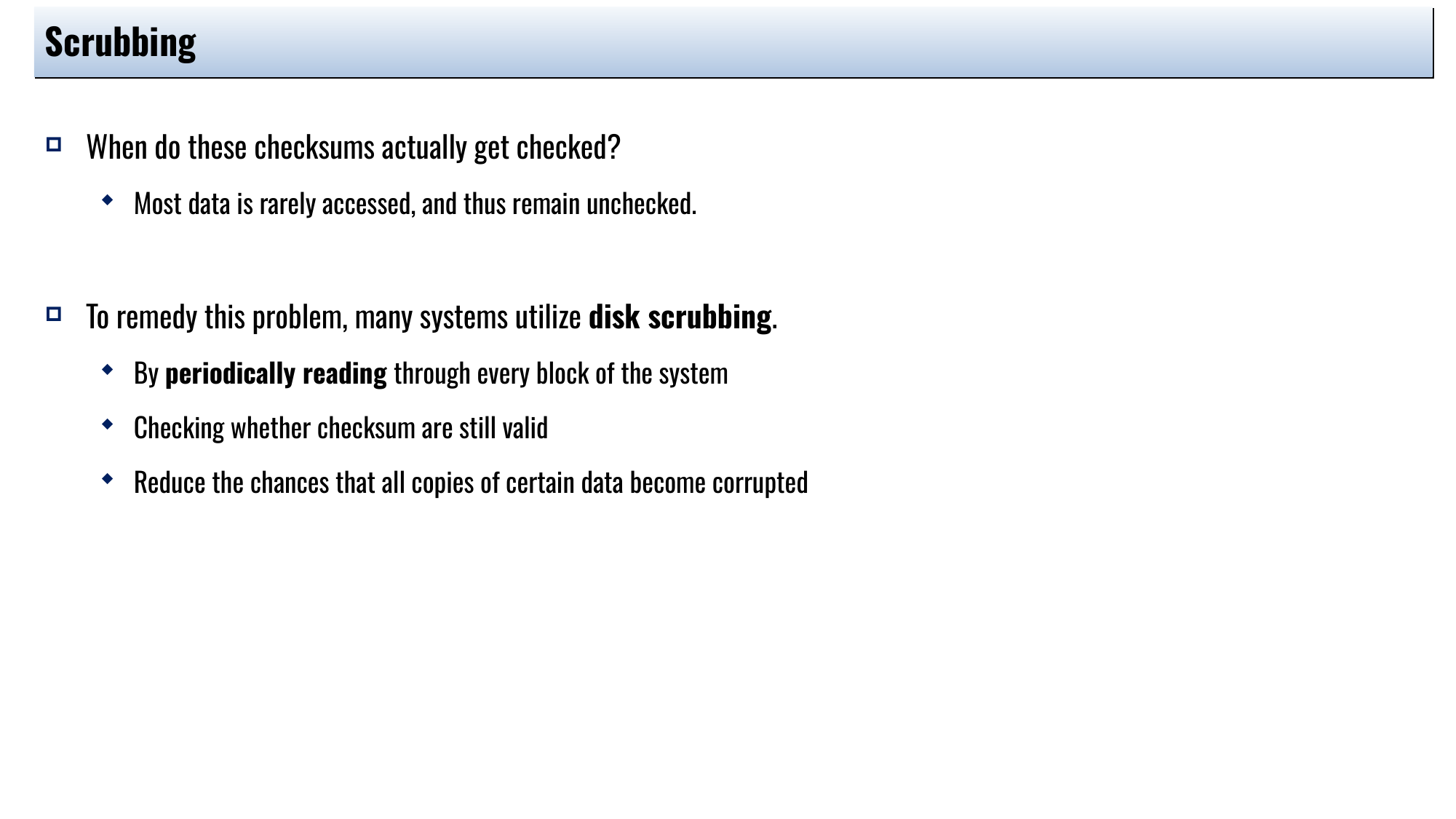

# Scrubbing
When do these checksums actually get checked?
Most data is rarely accessed, and thus remain unchecked.

To remedy this problem, many systems utilize disk scrubbing.
By periodically reading through every block of the system
Checking whether checksum are still valid
Reduce the chances that all copies of certain data become corrupted